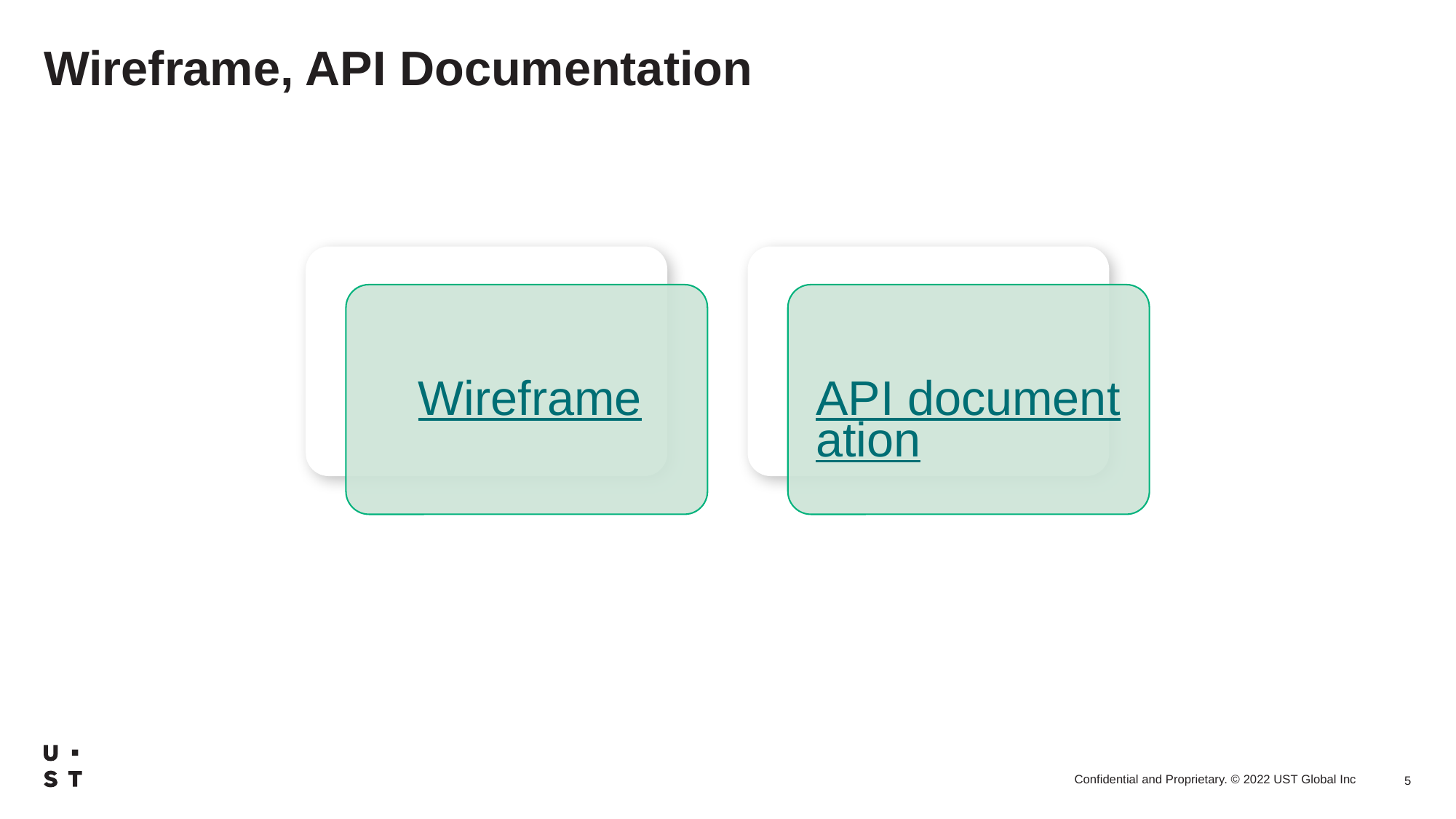

# Wireframe, API Documentation​ ​
Wireframe
API documentation